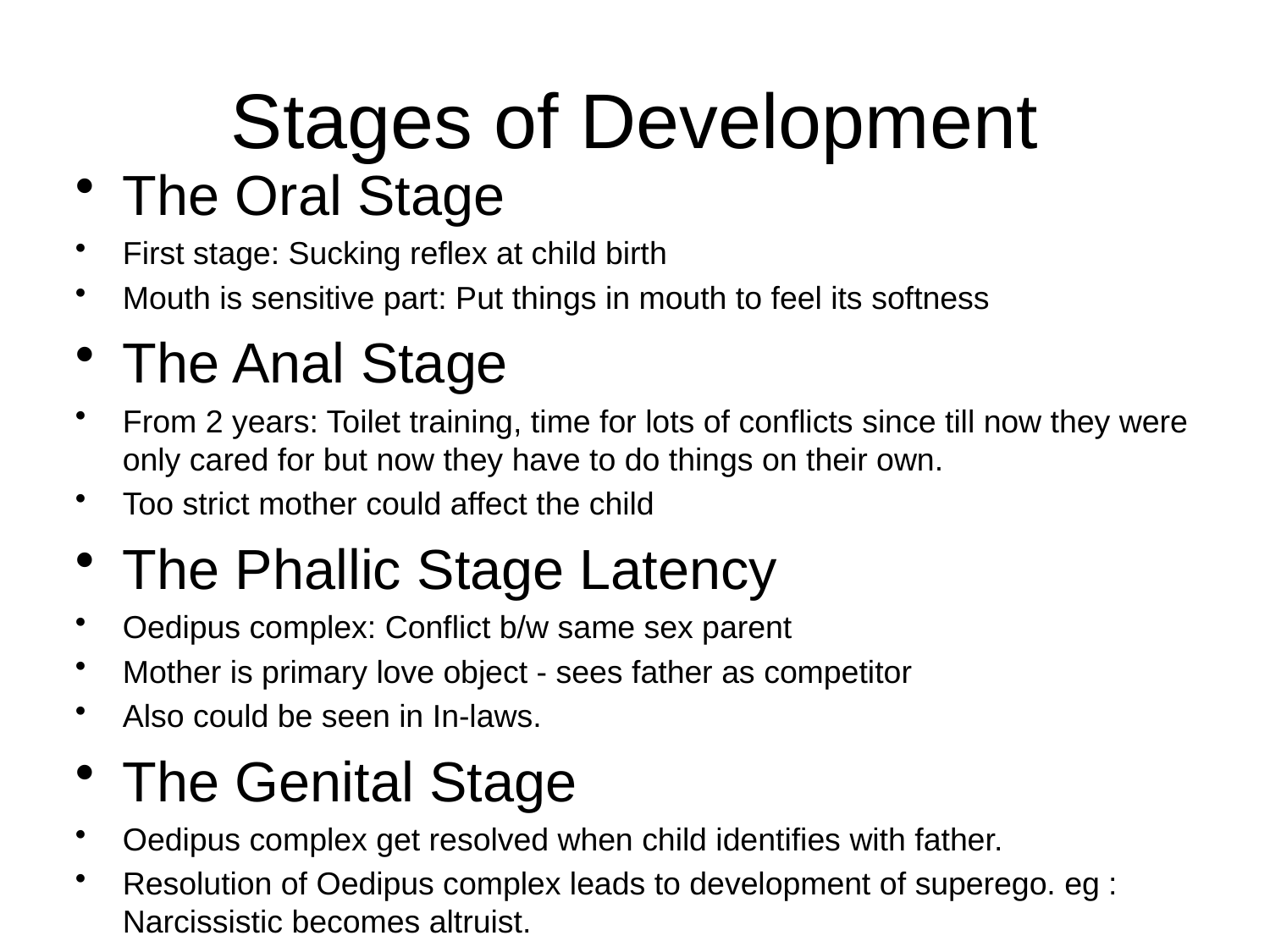

# Stages of Development
The Oral Stage
First stage: Sucking reflex at child birth
Mouth is sensitive part: Put things in mouth to feel its softness
The Anal Stage
From 2 years: Toilet training, time for lots of conflicts since till now they were only cared for but now they have to do things on their own.
Too strict mother could affect the child
The Phallic Stage Latency
Oedipus complex: Conflict b/w same sex parent
Mother is primary love object - sees father as competitor
Also could be seen in In-laws.
The Genital Stage
Oedipus complex get resolved when child identifies with father.
Resolution of Oedipus complex leads to development of superego. eg : Narcissistic becomes altruist.